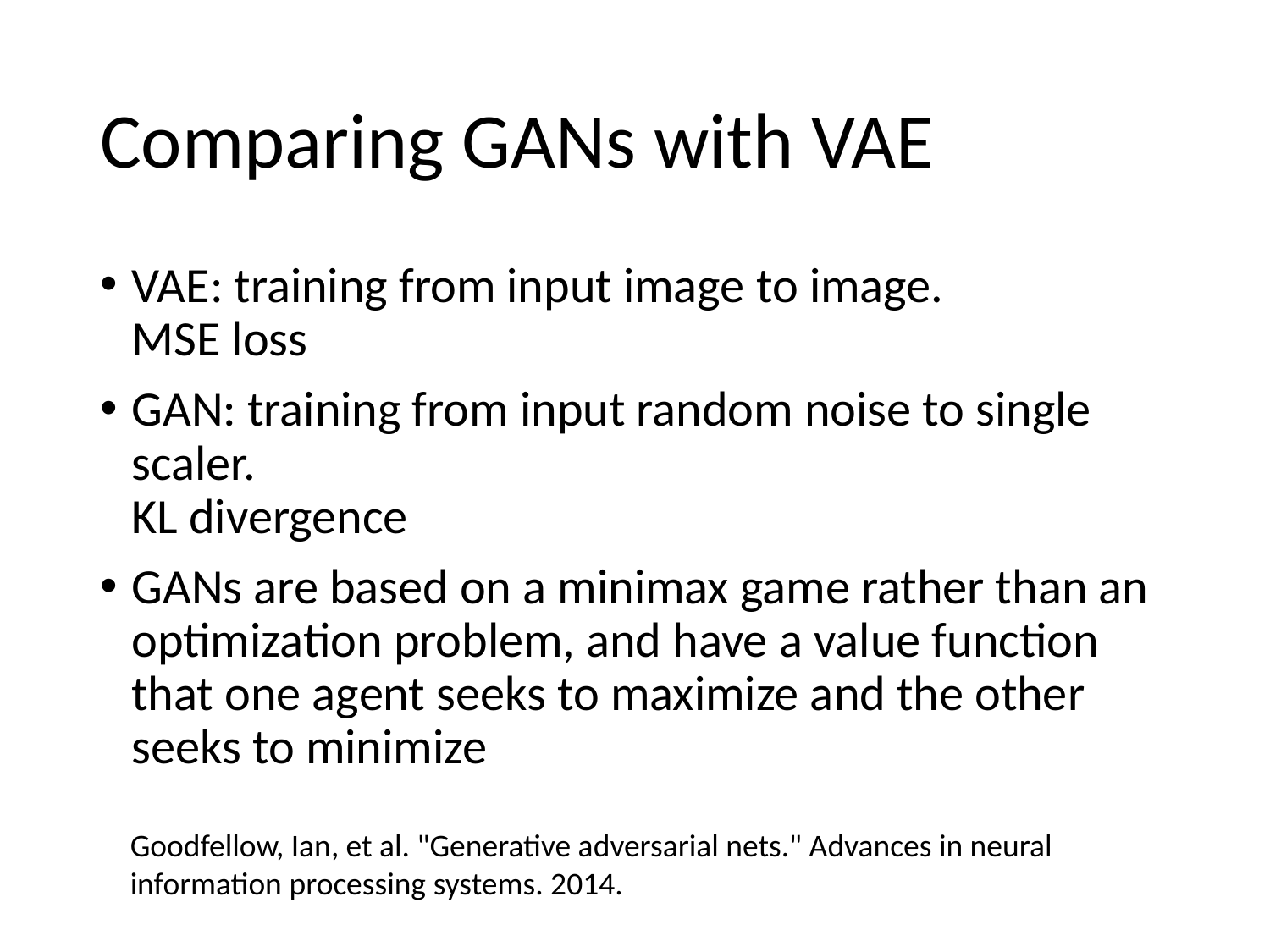

# Comparing GANs with VAE
VAE: training from input image to image.
MSE loss
GAN: training from input random noise to single scaler.
KL divergence
GANs are based on a minimax game rather than an optimization problem, and have a value function that one agent seeks to maximize and the other seeks to minimize
Goodfellow, Ian, et al. "Generative adversarial nets." Advances in neural information processing systems. 2014.